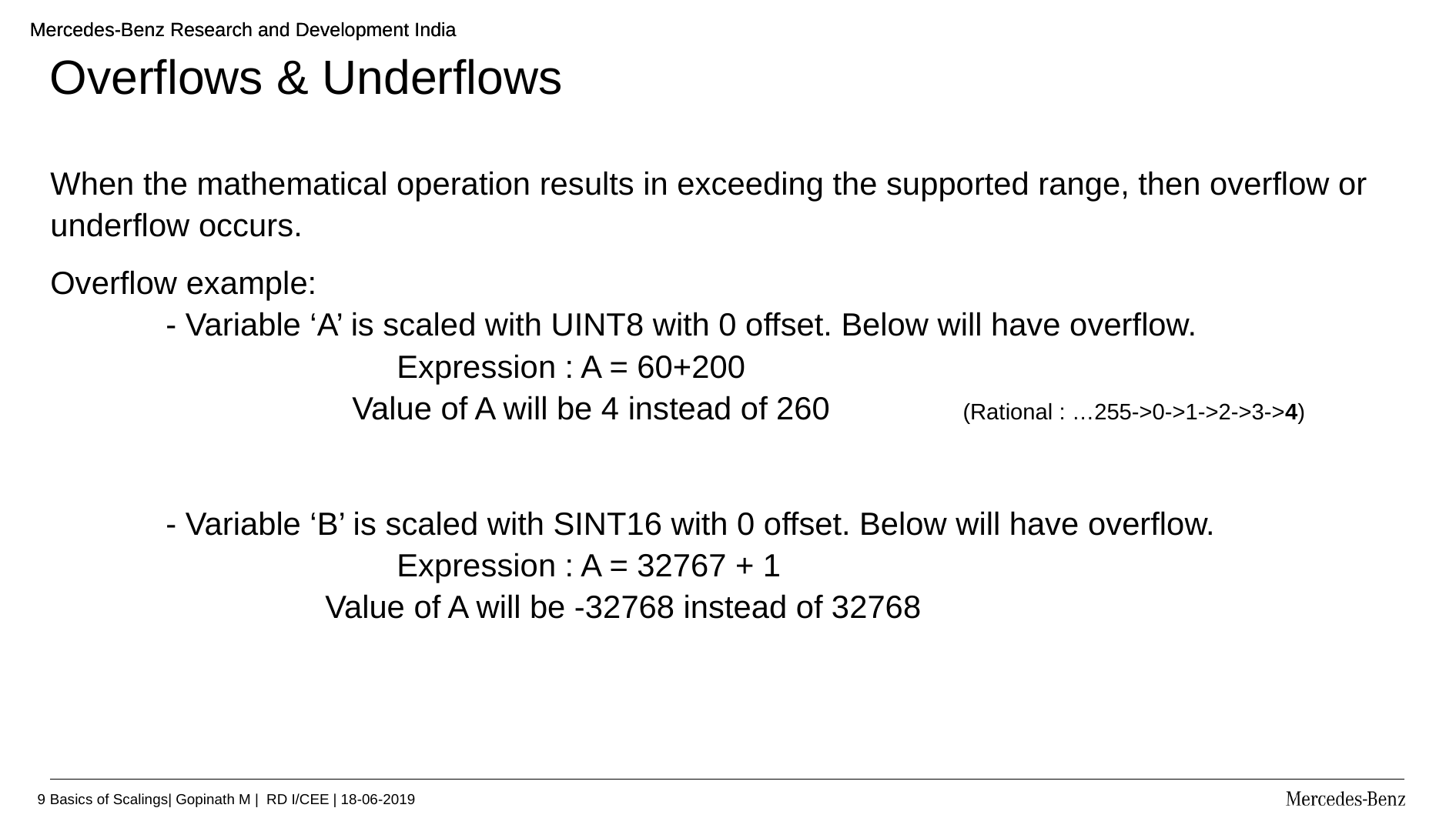

# Overflows & Underflows
When the mathematical operation results in exceeding the supported range, then overflow or underflow occurs.
Overflow example:
 	- Variable ‘A’ is scaled with UINT8 with 0 offset. Below will have overflow.
			Expression : A = 60+200
		        Value of A will be 4 instead of 260               (Rational : …255->0->1->2->3->4)

	- Variable ‘B’ is scaled with SINT16 with 0 offset. Below will have overflow.
			Expression : A = 32767 + 1
	                  Value of A will be -32768 instead of 32768

9
Basics of Scalings| Gopinath M |  RD I/CEE | 18-06-2019